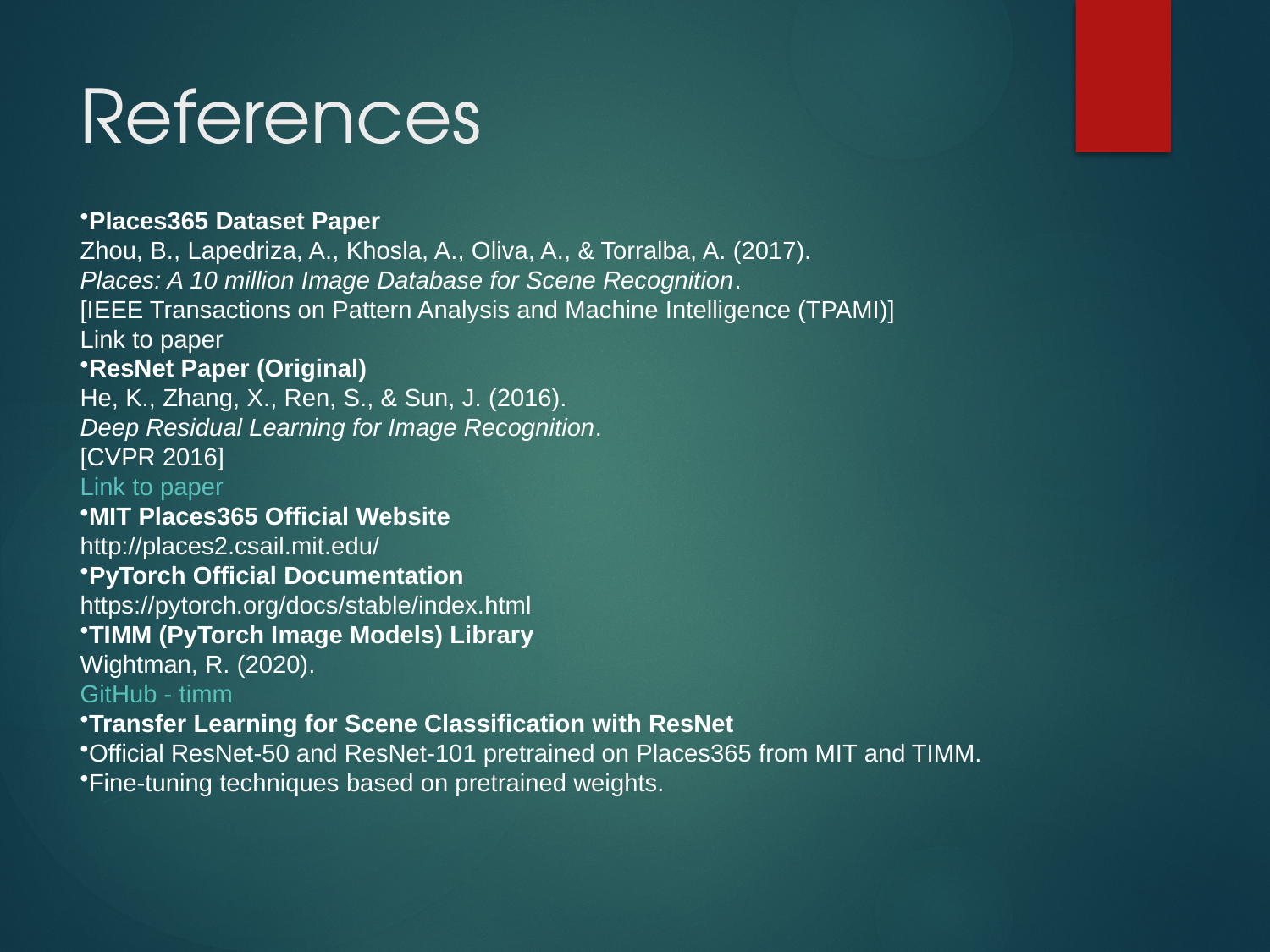

# References
Places365 Dataset Paper
Zhou, B., Lapedriza, A., Khosla, A., Oliva, A., & Torralba, A. (2017).
Places: A 10 million Image Database for Scene Recognition.
[IEEE Transactions on Pattern Analysis and Machine Intelligence (TPAMI)]
Link to paper
ResNet Paper (Original)
He, K., Zhang, X., Ren, S., & Sun, J. (2016).
Deep Residual Learning for Image Recognition.
[CVPR 2016]
Link to paper
MIT Places365 Official Website
http://places2.csail.mit.edu/
PyTorch Official Documentation
https://pytorch.org/docs/stable/index.html
TIMM (PyTorch Image Models) Library
Wightman, R. (2020).
GitHub - timm
Transfer Learning for Scene Classification with ResNet
Official ResNet-50 and ResNet-101 pretrained on Places365 from MIT and TIMM.
Fine-tuning techniques based on pretrained weights.